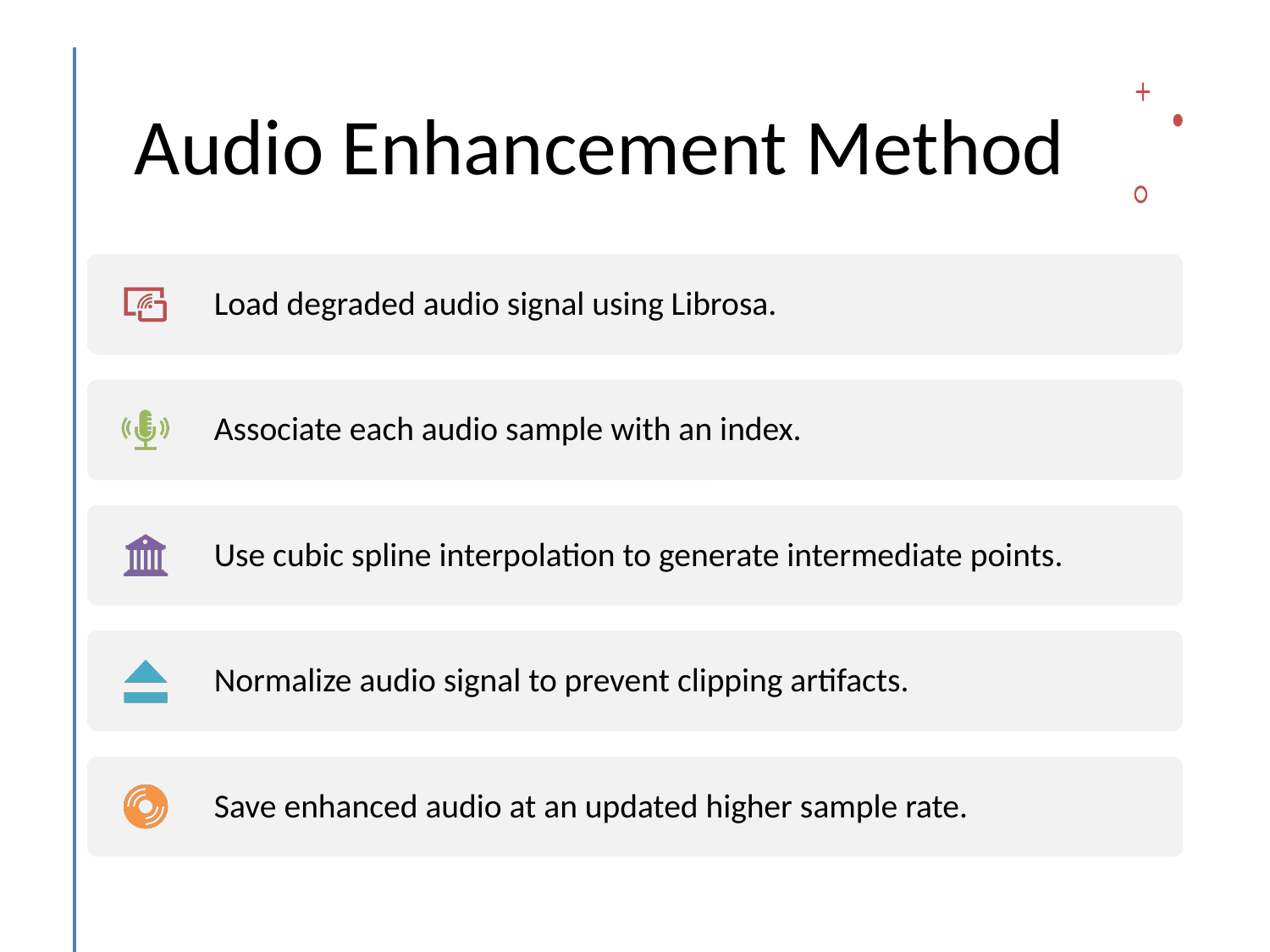

# Audio Enhancement Method

Load degraded audio signal using Librosa.
Associate each audio sample with an index.
Use cubic spline interpolation to generate intermediate points.
Normalize audio signal to prevent clipping artifacts.
Save enhanced audio at an updated higher sample rate.